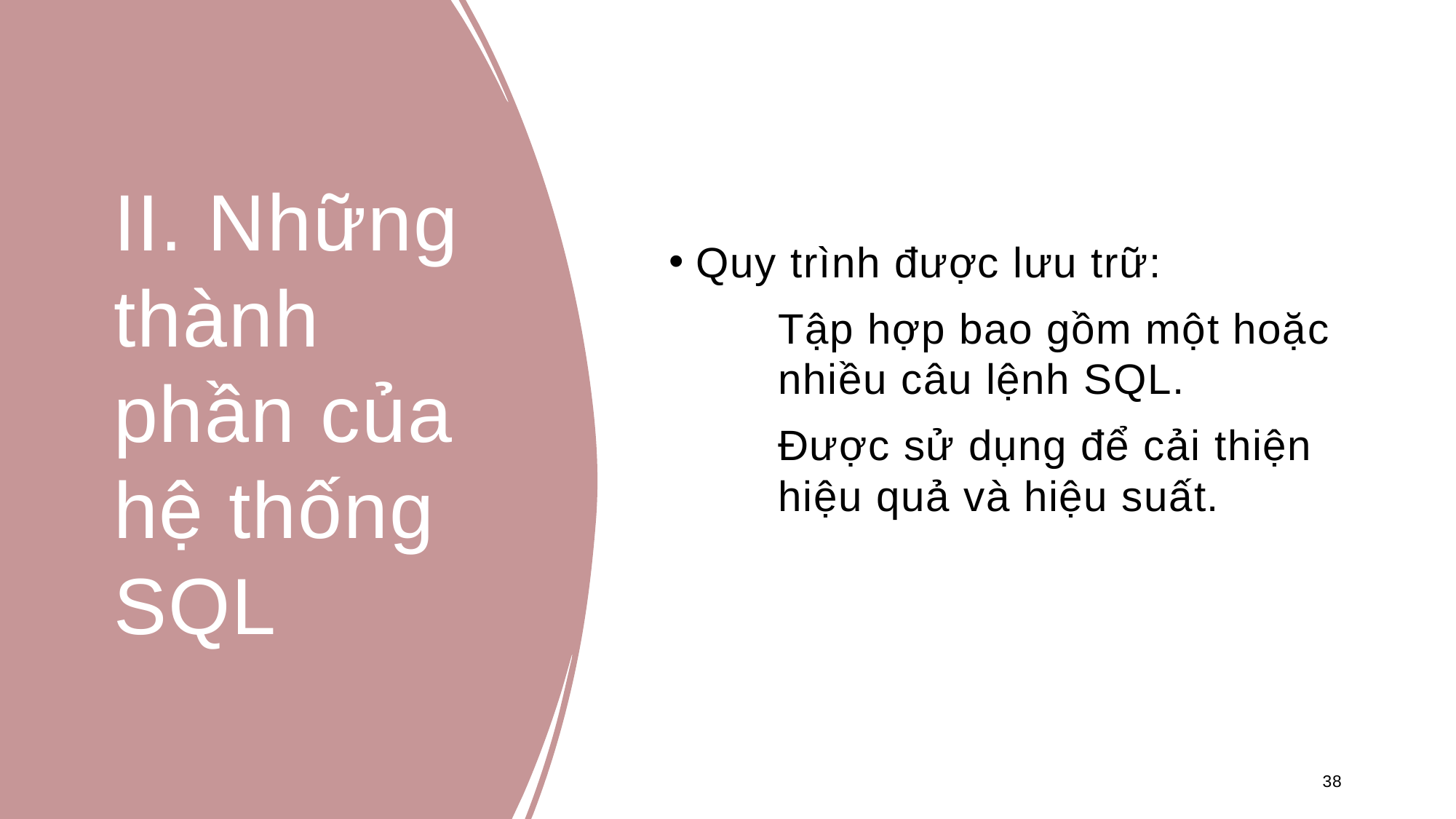

# II. Những thành phần của hệ thống SQL
Quy trình được lưu trữ:
	Tập hợp bao gồm một hoặc 	nhiều câu lệnh SQL.
	Được sử dụng để cải thiện 	hiệu quả và hiệu suất.

38